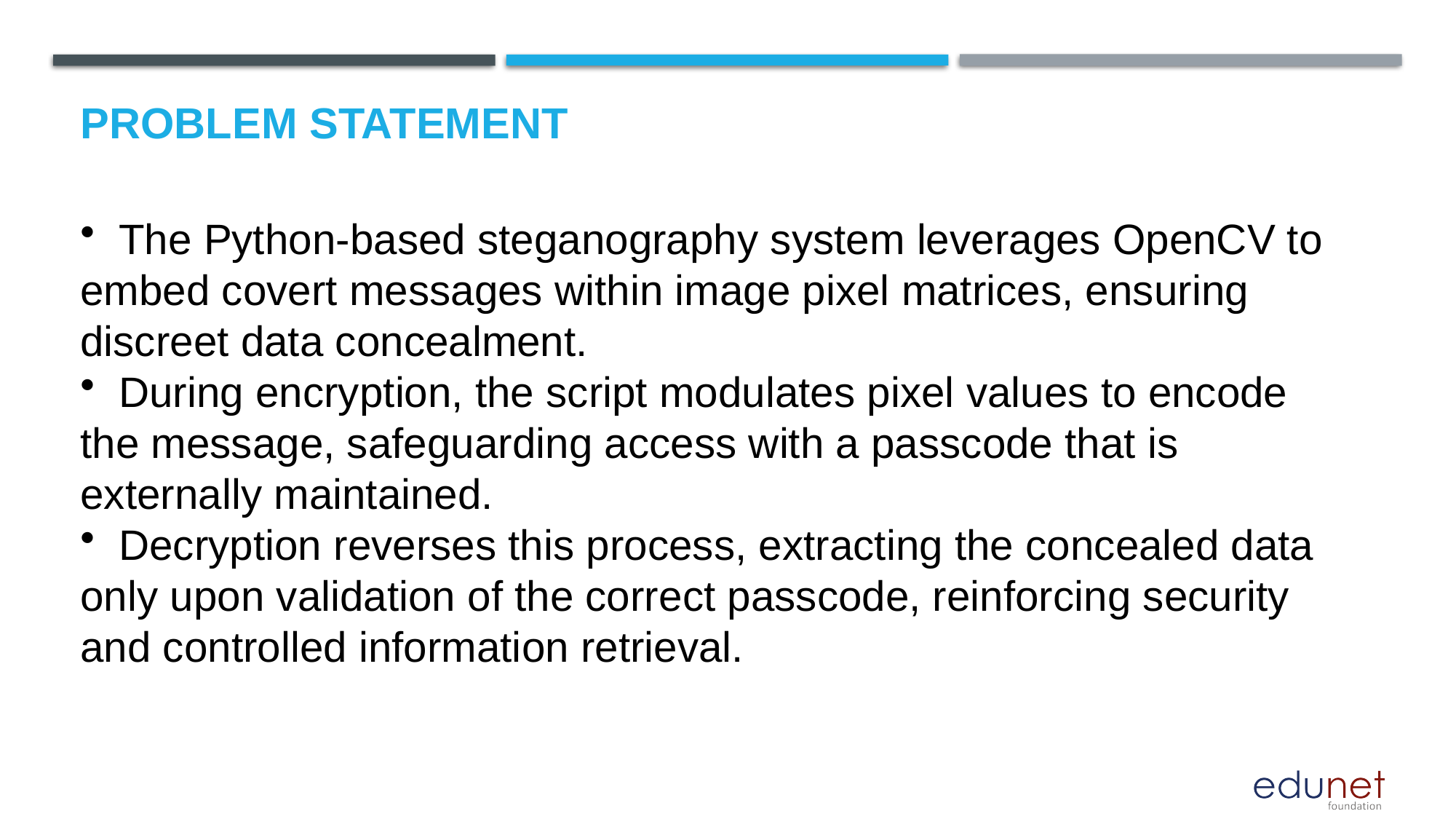

# Problem Statement

  The Python-based steganography system leverages OpenCV to embed covert messages within image pixel matrices, ensuring discreet data concealment.
  During encryption, the script modulates pixel values to encode the message, safeguarding access with a passcode that is externally maintained.
  Decryption reverses this process, extracting the concealed data only upon validation of the correct passcode, reinforcing security and controlled information retrieval.